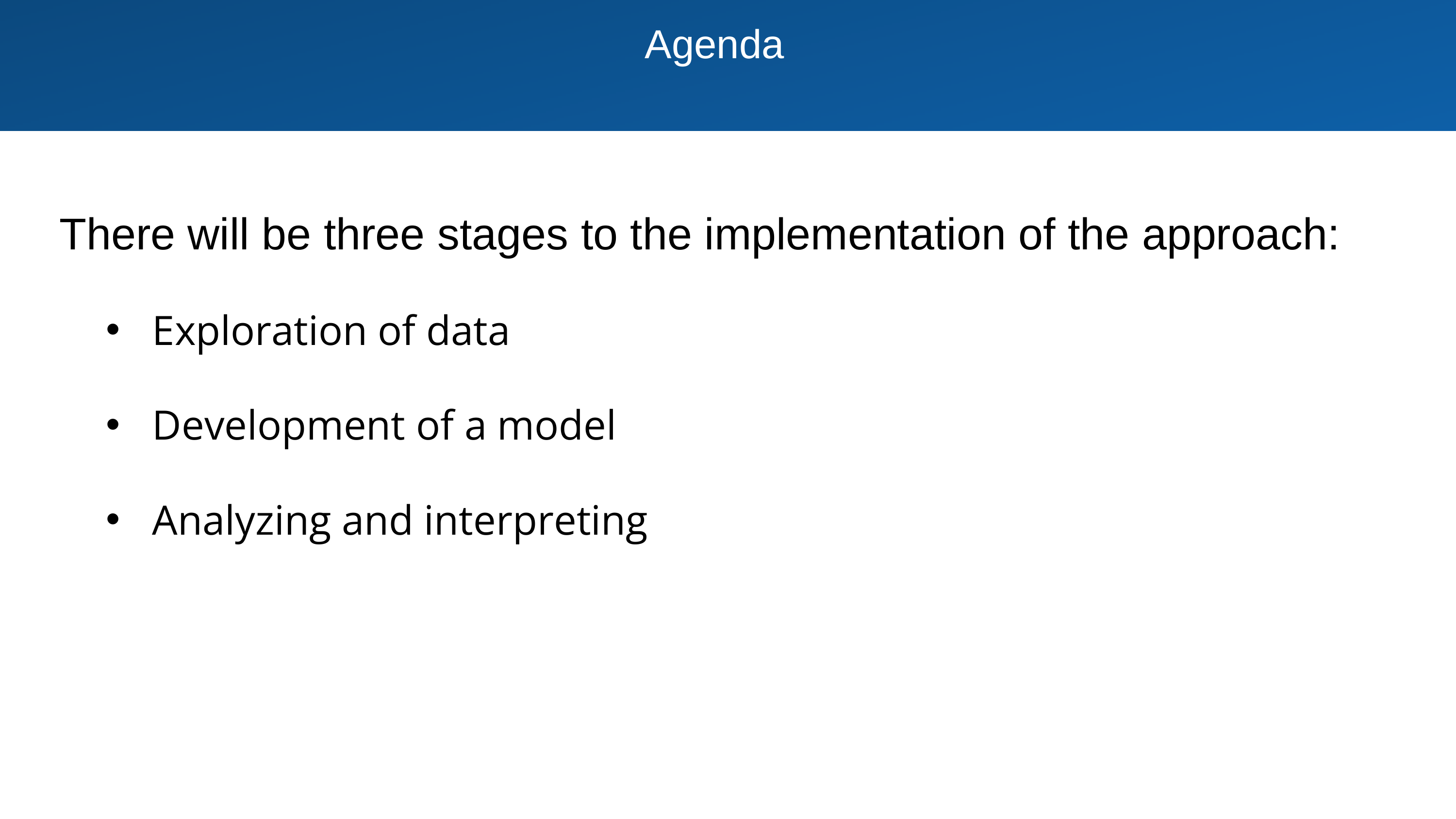

Agenda
There will be three stages to the implementation of the approach:

Exploration of data

Development of a model

Analyzing and interpreting